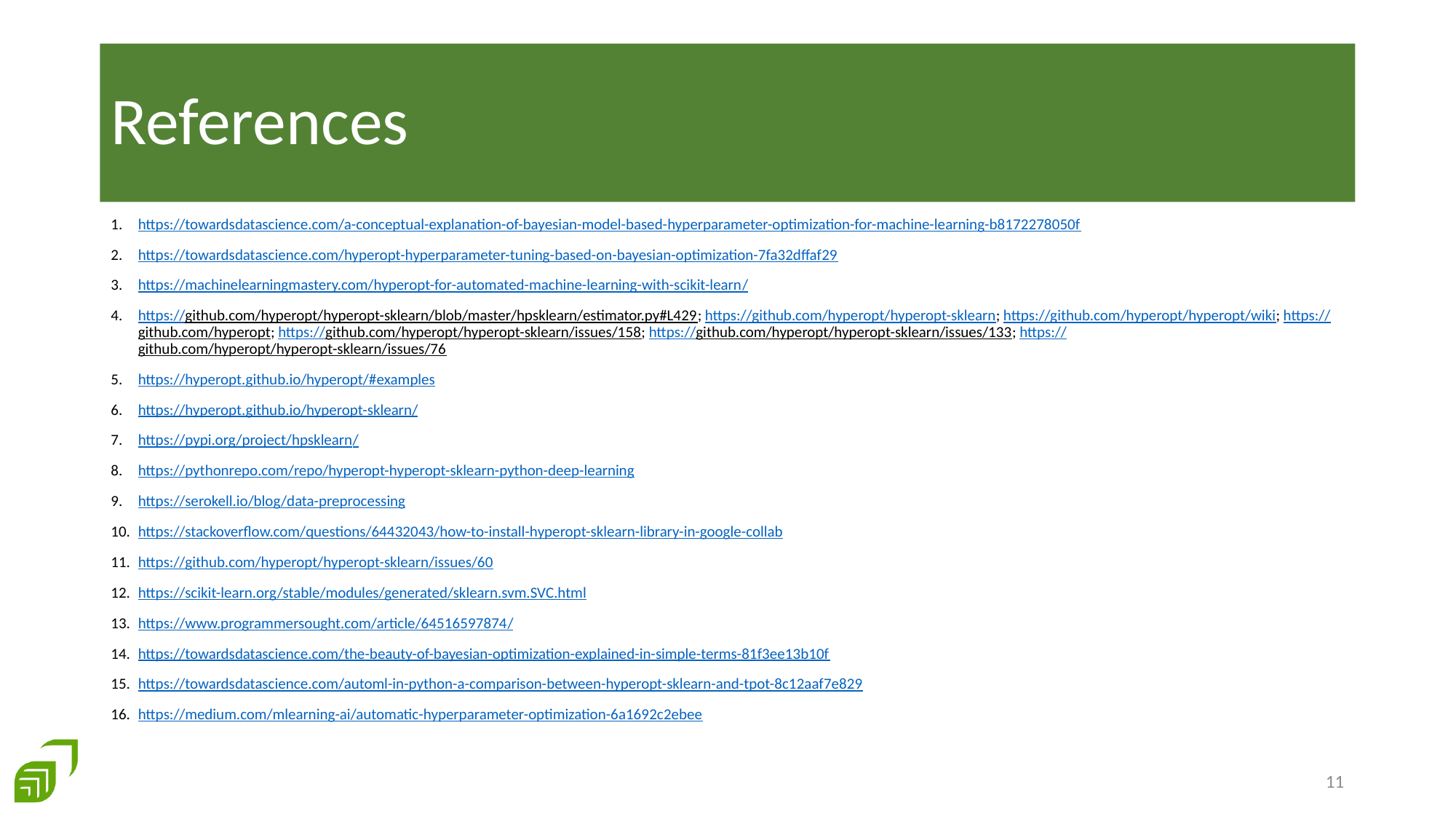

# References
https://towardsdatascience.com/a-conceptual-explanation-of-bayesian-model-based-hyperparameter-optimization-for-machine-learning-b8172278050f
https://towardsdatascience.com/hyperopt-hyperparameter-tuning-based-on-bayesian-optimization-7fa32dffaf29
https://machinelearningmastery.com/hyperopt-for-automated-machine-learning-with-scikit-learn/
https://github.com/hyperopt/hyperopt-sklearn/blob/master/hpsklearn/estimator.py#L429; https://github.com/hyperopt/hyperopt-sklearn; https://github.com/hyperopt/hyperopt/wiki; https://github.com/hyperopt; https://github.com/hyperopt/hyperopt-sklearn/issues/158; https://github.com/hyperopt/hyperopt-sklearn/issues/133; https://github.com/hyperopt/hyperopt-sklearn/issues/76
https://hyperopt.github.io/hyperopt/#examples
https://hyperopt.github.io/hyperopt-sklearn/
https://pypi.org/project/hpsklearn/
https://pythonrepo.com/repo/hyperopt-hyperopt-sklearn-python-deep-learning
https://serokell.io/blog/data-preprocessing
https://stackoverflow.com/questions/64432043/how-to-install-hyperopt-sklearn-library-in-google-collab
https://github.com/hyperopt/hyperopt-sklearn/issues/60
https://scikit-learn.org/stable/modules/generated/sklearn.svm.SVC.html
https://www.programmersought.com/article/64516597874/
https://towardsdatascience.com/the-beauty-of-bayesian-optimization-explained-in-simple-terms-81f3ee13b10f
https://towardsdatascience.com/automl-in-python-a-comparison-between-hyperopt-sklearn-and-tpot-8c12aaf7e829
https://medium.com/mlearning-ai/automatic-hyperparameter-optimization-6a1692c2ebee

11